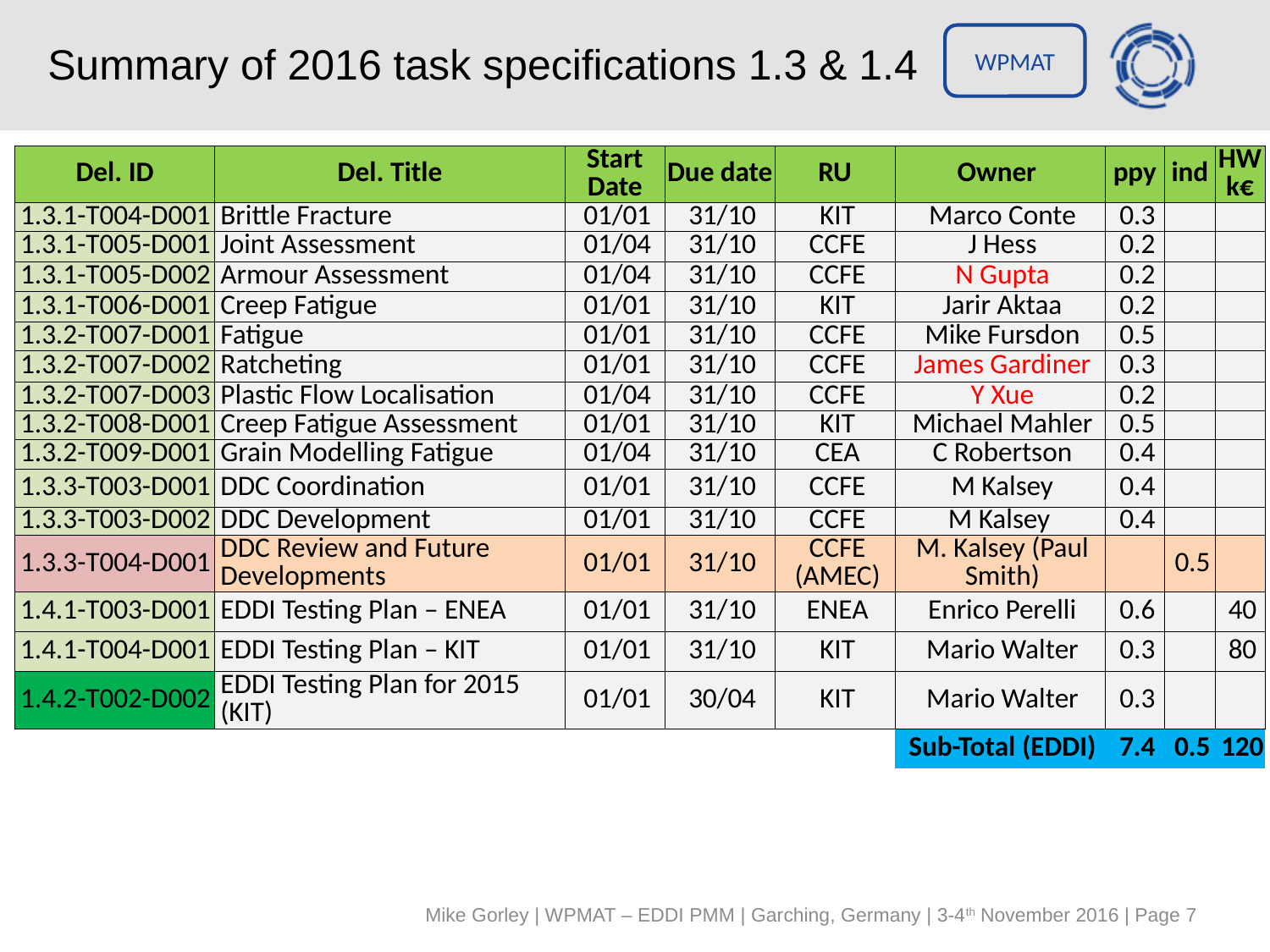

# Summary of 2016 task specifications 1.3 & 1.4
WPMAT
| Del. ID | Del. Title | Start Date | Due date | RU | Owner | ppy | ind | HW k€ |
| --- | --- | --- | --- | --- | --- | --- | --- | --- |
| 1.3.1-T004-D001 | Brittle Fracture | 01/01 | 31/10 | KIT | Marco Conte | 0.3 |  |  |
| 1.3.1-T005-D001 | Joint Assessment | 01/04 | 31/10 | CCFE | J Hess | 0.2 |  |  |
| 1.3.1-T005-D002 | Armour Assessment | 01/04 | 31/10 | CCFE | N Gupta | 0.2 |  |  |
| 1.3.1-T006-D001 | Creep Fatigue | 01/01 | 31/10 | KIT | Jarir Aktaa | 0.2 |  |  |
| 1.3.2-T007-D001 | Fatigue | 01/01 | 31/10 | CCFE | Mike Fursdon | 0.5 |  |  |
| 1.3.2-T007-D002 | Ratcheting | 01/01 | 31/10 | CCFE | James Gardiner | 0.3 |  |  |
| 1.3.2-T007-D003 | Plastic Flow Localisation | 01/04 | 31/10 | CCFE | Y Xue | 0.2 |  |  |
| 1.3.2-T008-D001 | Creep Fatigue Assessment | 01/01 | 31/10 | KIT | Michael Mahler | 0.5 |  |  |
| 1.3.2-T009-D001 | Grain Modelling Fatigue | 01/04 | 31/10 | CEA | C Robertson | 0.4 |  |  |
| 1.3.3-T003-D001 | DDC Coordination | 01/01 | 31/10 | CCFE | M Kalsey | 0.4 |  |  |
| 1.3.3-T003-D002 | DDC Development | 01/01 | 31/10 | CCFE | M Kalsey | 0.4 |  |  |
| 1.3.3-T004-D001 | DDC Review and Future Developments | 01/01 | 31/10 | CCFE (AMEC) | M. Kalsey (Paul Smith) |  | 0.5 |  |
| 1.4.1-T003-D001 | EDDI Testing Plan – ENEA | 01/01 | 31/10 | ENEA | Enrico Perelli | 0.6 |  | 40 |
| 1.4.1-T004-D001 | EDDI Testing Plan – KIT | 01/01 | 31/10 | KIT | Mario Walter | 0.3 |  | 80 |
| 1.4.2-T002-D002 | EDDI Testing Plan for 2015 (KIT) | 01/01 | 30/04 | KIT | Mario Walter | 0.3 |  |  |
|  |  |  |  |  | Sub-Total (EDDI) | 7.4 | 0.5 | 120 |
Mike Gorley | WPMAT – EDDI PMM | Garching, Germany | 3-4th November 2016 | Page 7